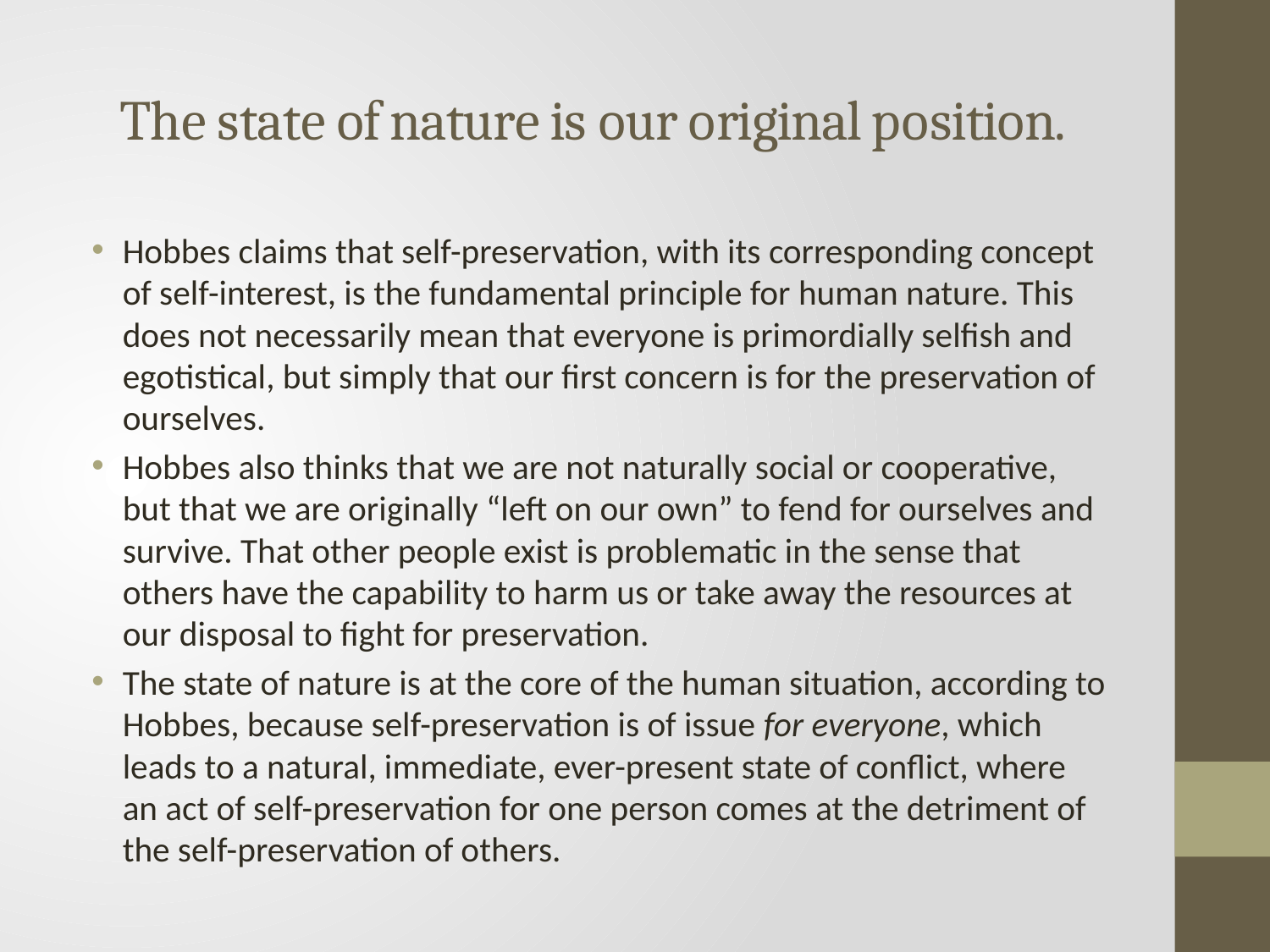

# The state of nature is our original position.
Hobbes claims that self-preservation, with its corresponding concept of self-interest, is the fundamental principle for human nature. This does not necessarily mean that everyone is primordially selfish and egotistical, but simply that our first concern is for the preservation of ourselves.
Hobbes also thinks that we are not naturally social or cooperative, but that we are originally “left on our own” to fend for ourselves and survive. That other people exist is problematic in the sense that others have the capability to harm us or take away the resources at our disposal to fight for preservation.
The state of nature is at the core of the human situation, according to Hobbes, because self-preservation is of issue for everyone, which leads to a natural, immediate, ever-present state of conflict, where an act of self-preservation for one person comes at the detriment of the self-preservation of others.